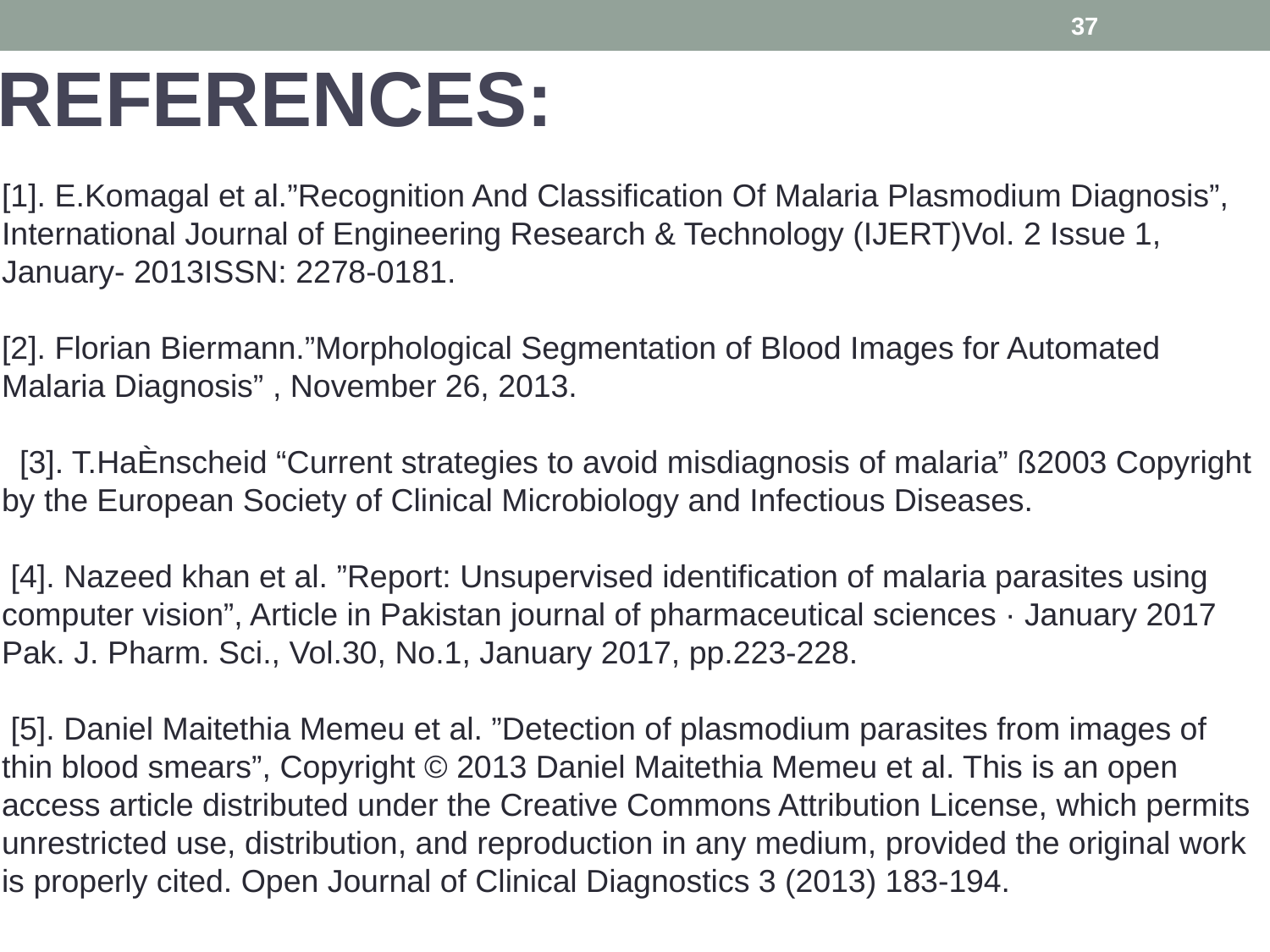

37
REFERENCES:
[1]. E.Komagal et al.”Recognition And Classification Of Malaria Plasmodium Diagnosis”, International Journal of Engineering Research & Technology (IJERT)Vol. 2 Issue 1, January- 2013ISSN: 2278-0181.

[2]. Florian Biermann.”Morphological Segmentation of Blood Images for Automated Malaria Diagnosis” , November 26, 2013.

  [3]. T.HaÈnscheid “Current strategies to avoid misdiagnosis of malaria” ß2003 Copyright by the European Society of Clinical Microbiology and Infectious Diseases.

 [4]. Nazeed khan et al. ”Report: Unsupervised identification of malaria parasites using computer vision”, Article in Pakistan journal of pharmaceutical sciences · January 2017 Pak. J. Pharm. Sci., Vol.30, No.1, January 2017, pp.223-228.

 [5]. Daniel Maitethia Memeu et al. ”Detection of plasmodium parasites from images of thin blood smears”, Copyright © 2013 Daniel Maitethia Memeu et al. This is an open access article distributed under the Creative Commons Attribution License, which permits unrestricted use, distribution, and reproduction in any medium, provided the original work is properly cited. Open Journal of Clinical Diagnostics 3 (2013) 183-194.